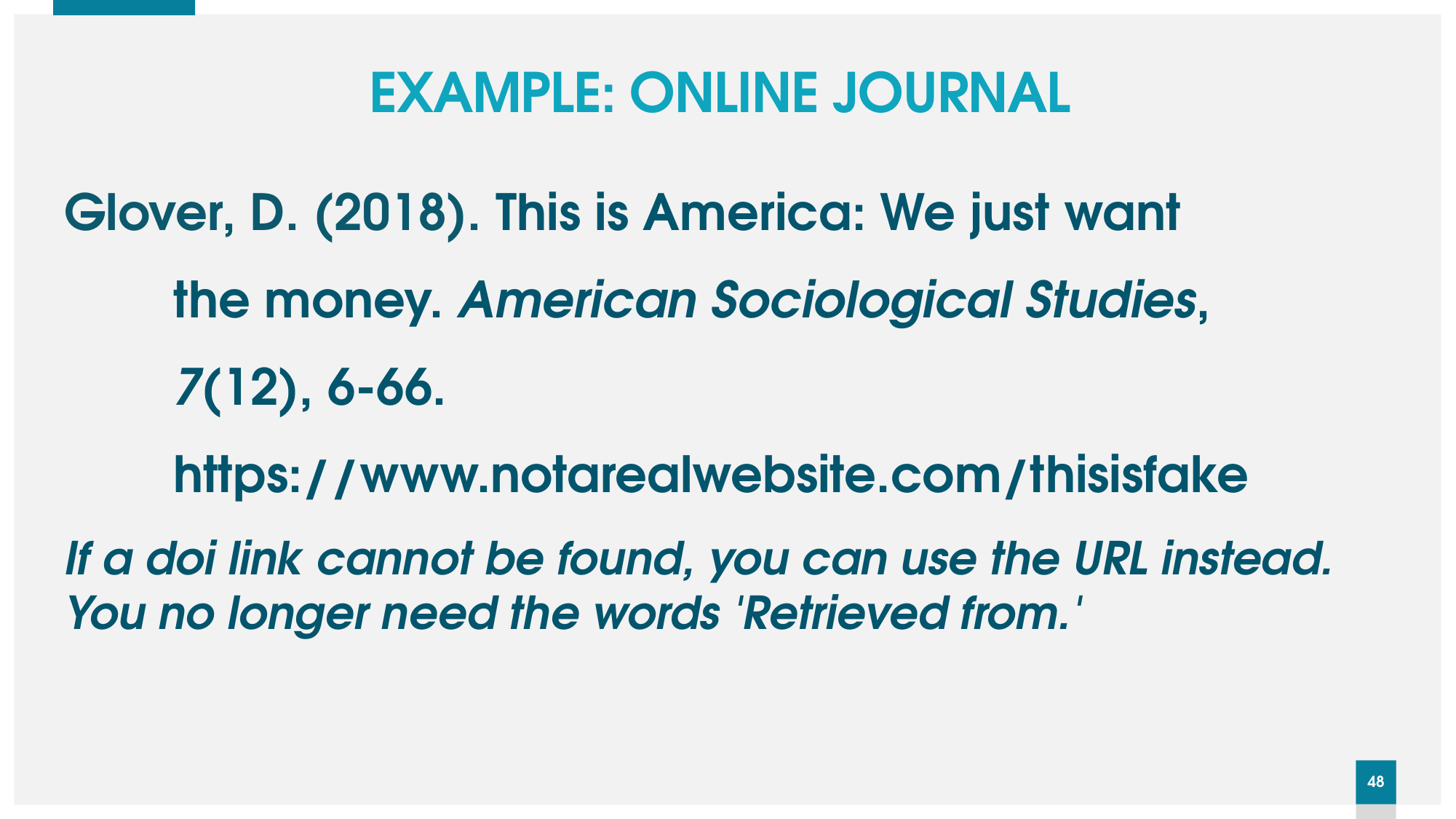

# EXAMPLE: ONLINE JOURNAL
Glover, D. (2018). This is America: We just want
	the money. American Sociological Studies,
	7(12), 6-66.
	https://www.notarealwebsite.com/thisisfake
If a doi link cannot be found, you can use the URL instead. You no longer need the words 'Retrieved from.'